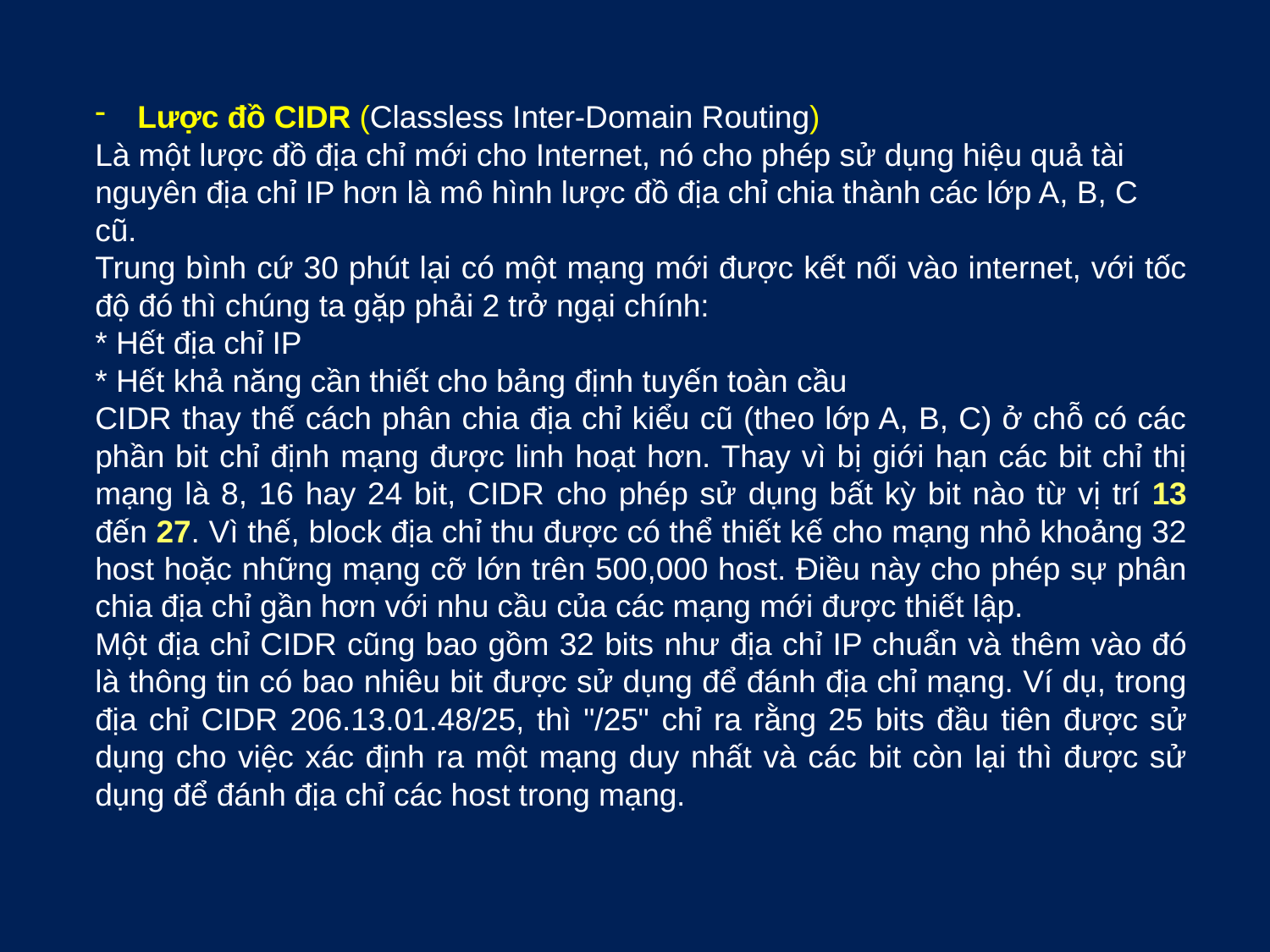

Lược đồ CIDR (Classless Inter-Domain Routing)
Là một lược đồ địa chỉ mới cho Internet, nó cho phép sử dụng hiệu quả tài nguyên địa chỉ IP hơn là mô hình lược đồ địa chỉ chia thành các lớp A, B, C cũ.
Trung bình cứ 30 phút lại có một mạng mới được kết nối vào internet, với tốc độ đó thì chúng ta gặp phải 2 trở ngại chính:
* Hết địa chỉ IP
* Hết khả năng cần thiết cho bảng định tuyến toàn cầu
CIDR thay thế cách phân chia địa chỉ kiểu cũ (theo lớp A, B, C) ở chỗ có các phần bit chỉ định mạng được linh hoạt hơn. Thay vì bị giới hạn các bit chỉ thị mạng là 8, 16 hay 24 bit, CIDR cho phép sử dụng bất kỳ bit nào từ vị trí 13 đến 27. Vì thế, block địa chỉ thu được có thể thiết kế cho mạng nhỏ khoảng 32 host hoặc những mạng cỡ lớn trên 500,000 host. Điều này cho phép sự phân chia địa chỉ gần hơn với nhu cầu của các mạng mới được thiết lập.
Một địa chỉ CIDR cũng bao gồm 32 bits như địa chỉ IP chuẩn và thêm vào đó là thông tin có bao nhiêu bit được sử dụng để đánh địa chỉ mạng. Ví dụ, trong địa chỉ CIDR 206.13.01.48/25, thì "/25" chỉ ra rằng 25 bits đầu tiên được sử dụng cho việc xác định ra một mạng duy nhất và các bit còn lại thì được sử dụng để đánh địa chỉ các host trong mạng.